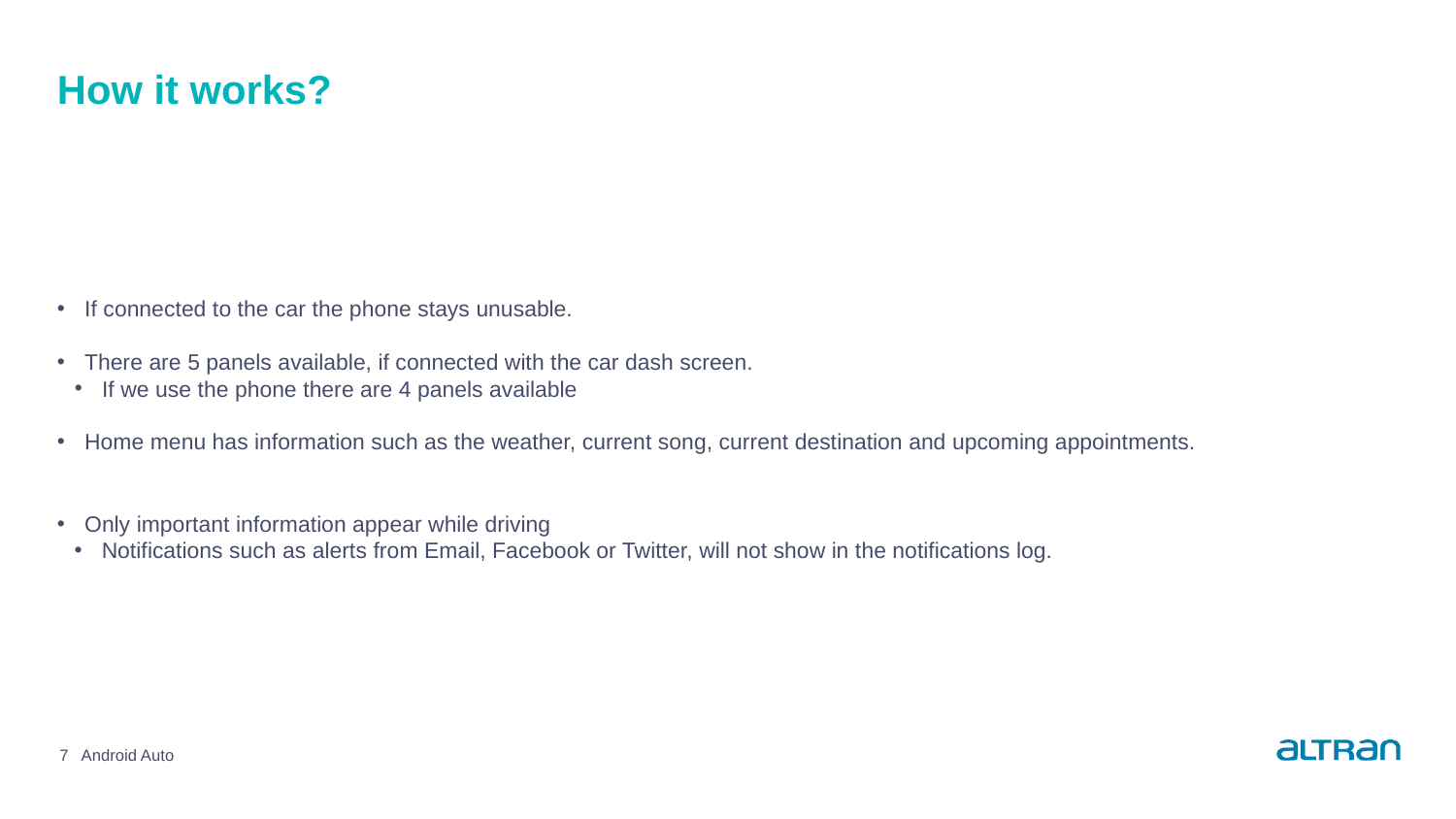

# How it works?
If connected to the car the phone stays unusable.

There are 5 panels available, if connected with the car dash screen.
If we use the phone there are 4 panels available

Home menu has information such as the weather, current song, current destination and upcoming appointments.

Only important information appear while driving
Notifications such as alerts from Email, Facebook or Twitter, will not show in the notifications log.
7
Android Auto
Date